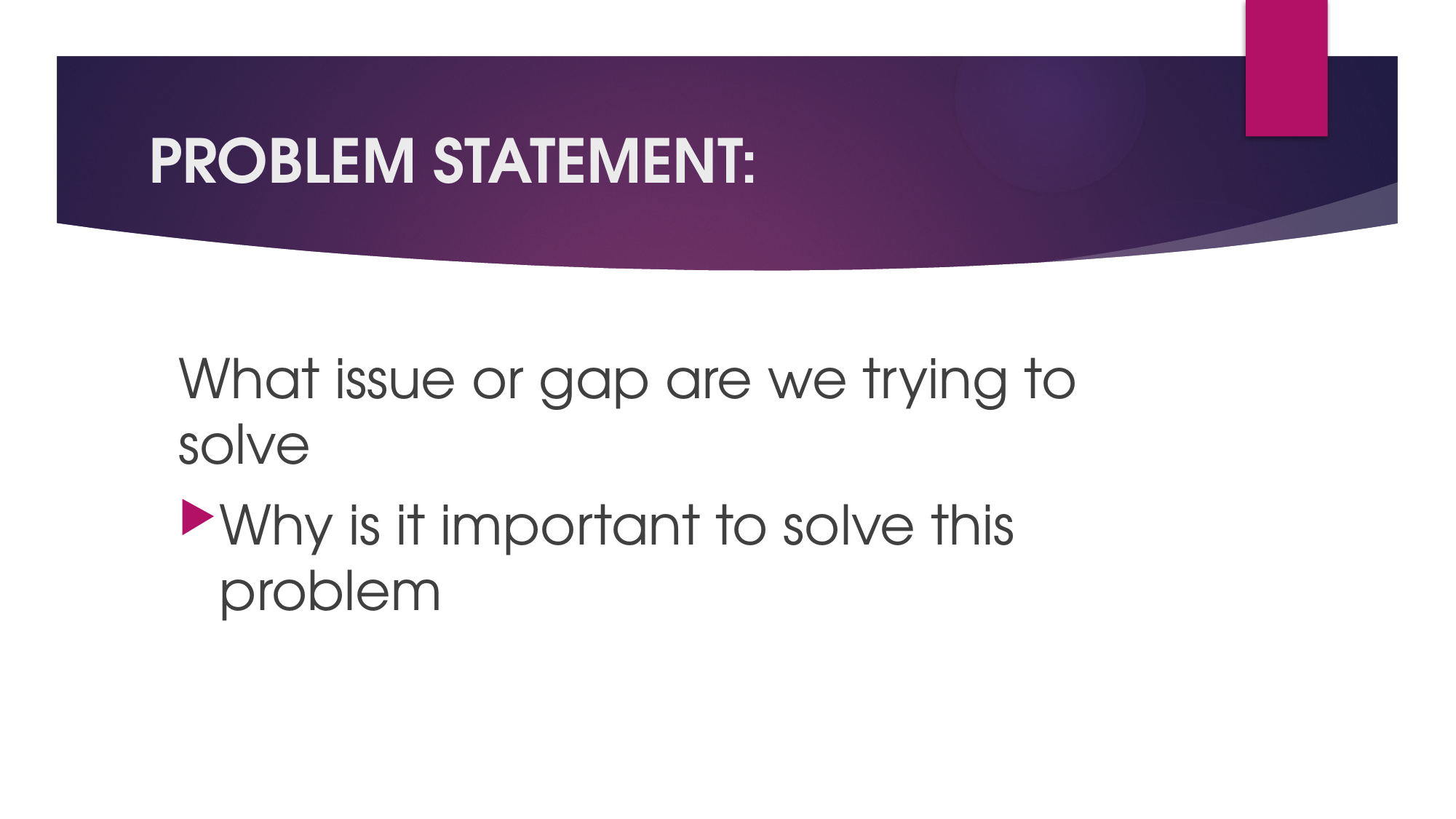

# PROBLEM STATEMENT:
What issue or gap are we trying to solve
Why is it important to solve this problem